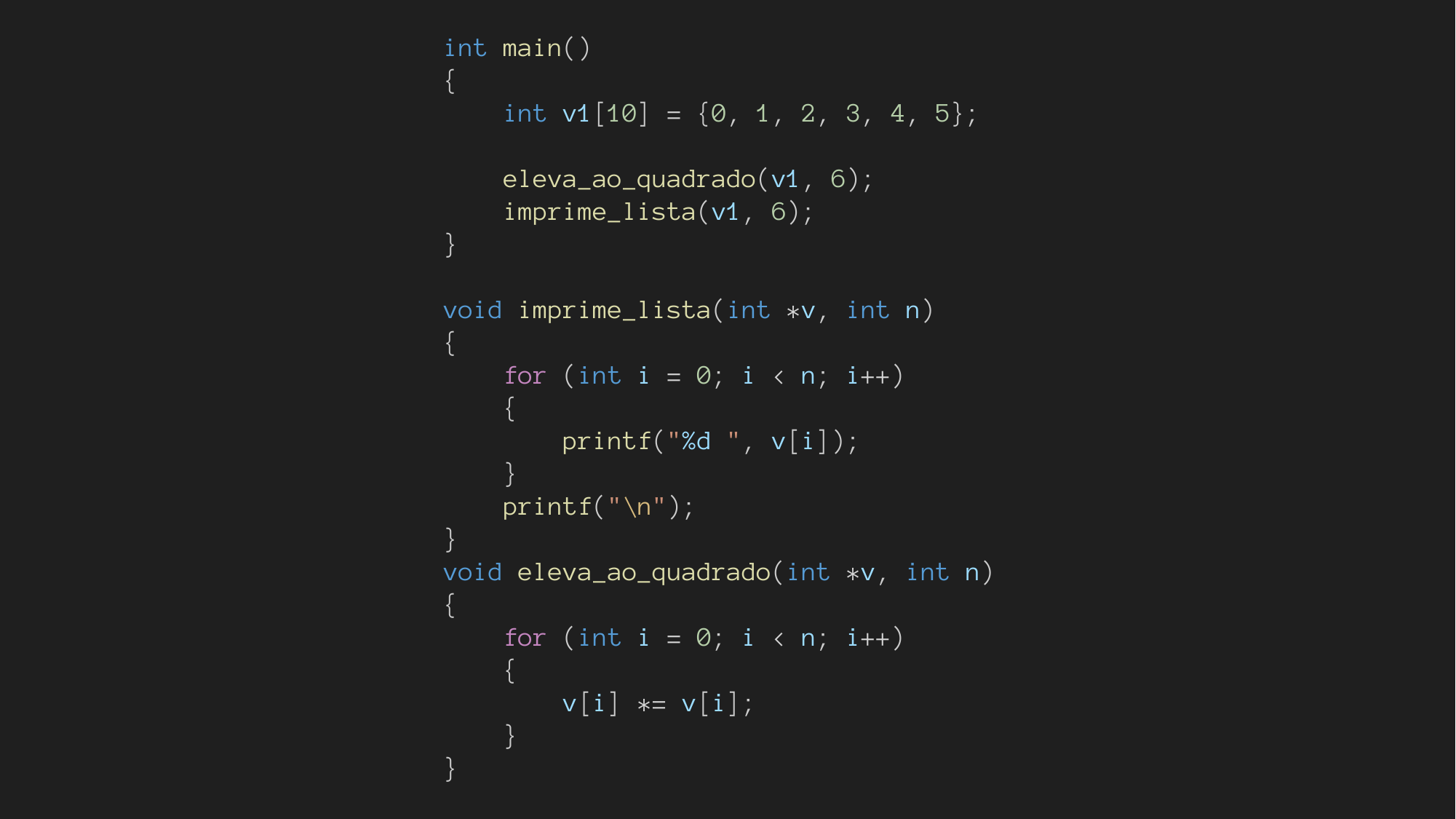

int main()
{
    int v1[10] = {0, 1, 2, 3, 4, 5};
    eleva_ao_quadrado(v1, 6);
    imprime_lista(v1, 6);
}
void imprime_lista(int *v, int n)
{
    for (int i = 0; i < n; i++)
    {
        printf("%d ", v[i]);
    }
    printf("\n");
}
void eleva_ao_quadrado(int *v, int n)
{
    for (int i = 0; i < n; i++)
    {
        v[i] *= v[i];
    }
}